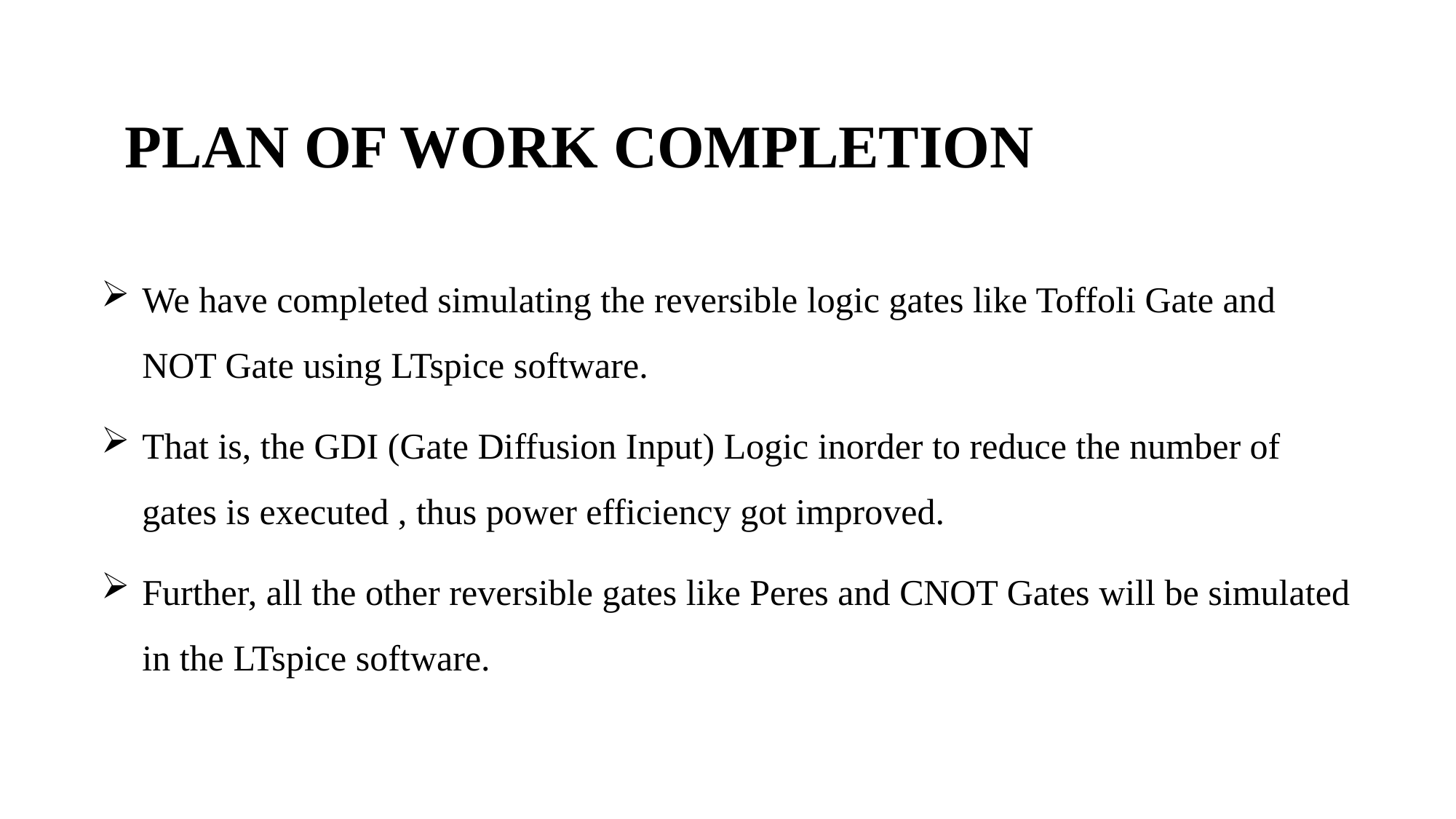

# PLAN OF WORK COMPLETION
We have completed simulating the reversible logic gates like Toffoli Gate and NOT Gate using LTspice software.
That is, the GDI (Gate Diffusion Input) Logic inorder to reduce the number of gates is executed , thus power efficiency got improved.
Further, all the other reversible gates like Peres and CNOT Gates will be simulated in the LTspice software.